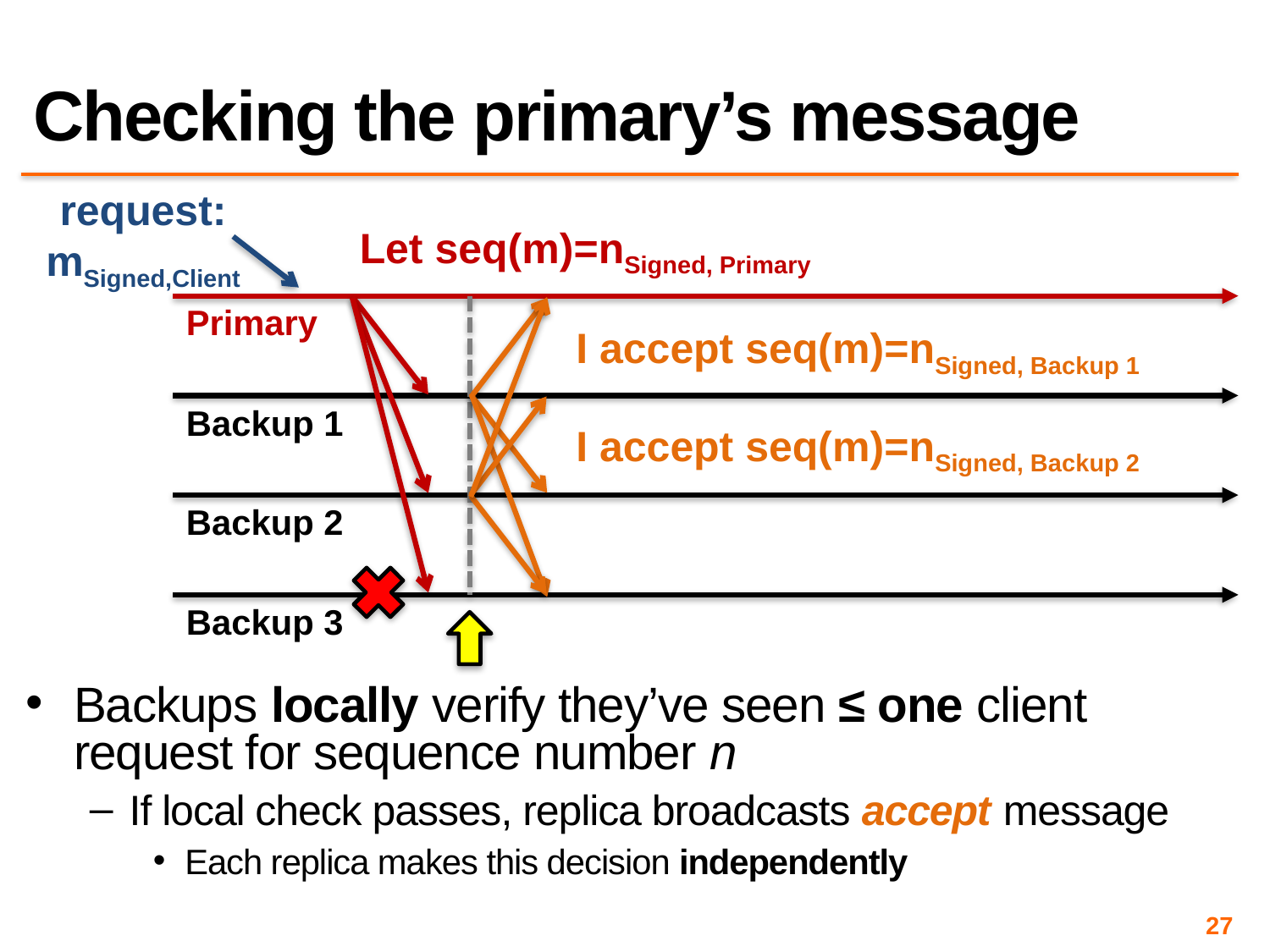

# Checking the primary’s message
request:
mSigned,Client
Let seq(m)=nSigned, Primary
Primary

I accept seq(m)=nSigned, Backup 1
Backup 1
I accept seq(m)=nSigned, Backup 2
Backup 2

Backup 3
Backups locally verify they’ve seen ≤ one client request for sequence number n
If local check passes, replica broadcasts accept message
Each replica makes this decision independently
27